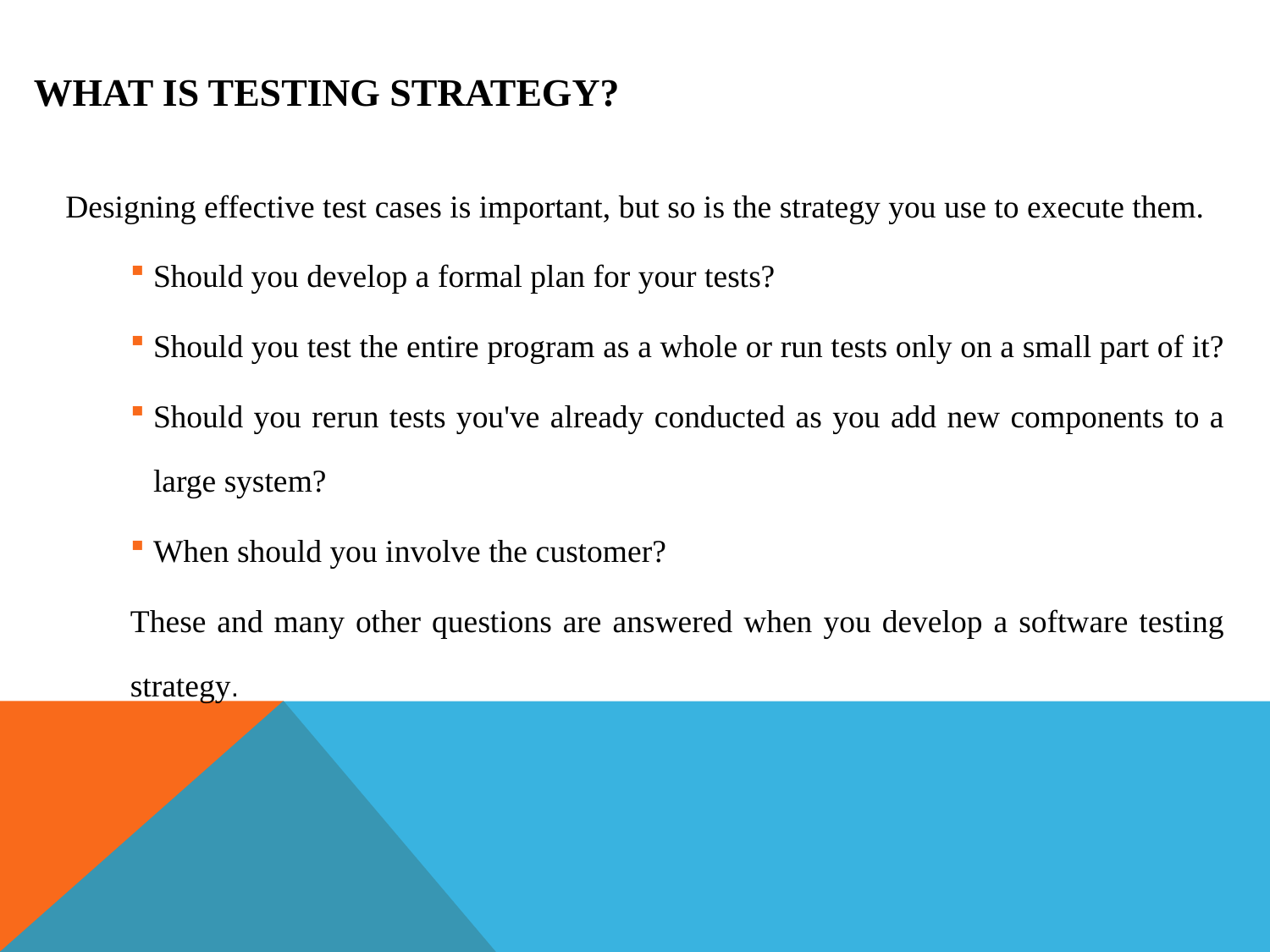

# What is Testing Strategy?
Designing effective test cases is important, but so is the strategy you use to execute them.
Should you develop a formal plan for your tests?
Should you test the entire program as a whole or run tests only on a small part of it?
Should you rerun tests you've already conducted as you add new components to a large system?
When should you involve the customer?
These and many other questions are answered when you develop a software testing strategy.